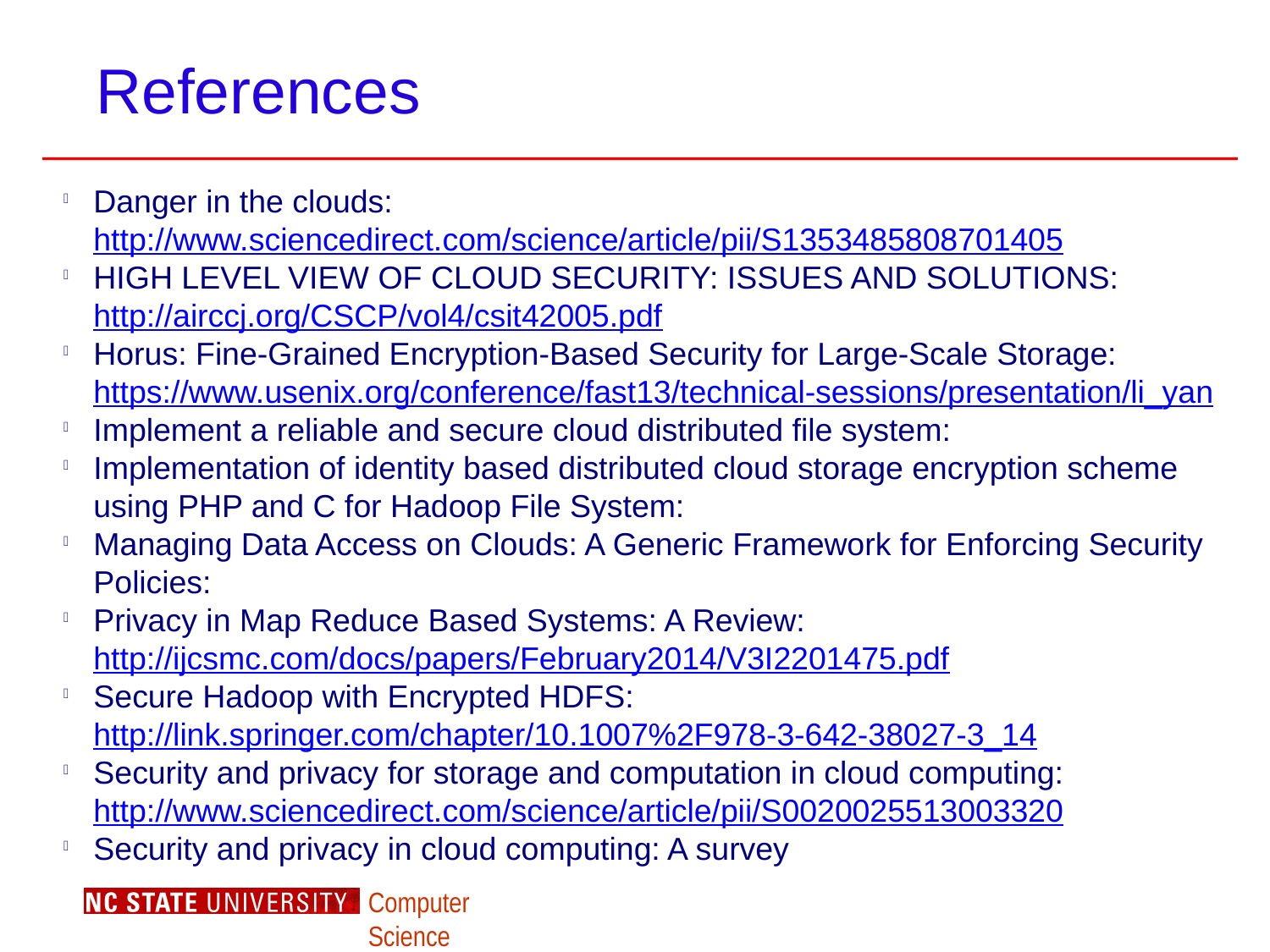

References

Danger in the clouds: http://www.sciencedirect.com/science/article/pii/S1353485808701405
HIGH LEVEL VIEW OF CLOUD SECURITY: ISSUES AND SOLUTIONS: http://airccj.org/CSCP/vol4/csit42005.pdf
Horus: Fine-Grained Encryption-Based Security for Large-Scale Storage: 	https://www.usenix.org/conference/fast13/technical-sessions/presentation/li_yan
Implement a reliable and secure cloud distributed file system:
Implementation of identity based distributed cloud storage encryption scheme using PHP and C for Hadoop File System:
Managing Data Access on Clouds: A Generic Framework for Enforcing Security Policies:
Privacy in Map Reduce Based Systems: A Review: http://ijcsmc.com/docs/papers/February2014/V3I2201475.pdf
Secure Hadoop with Encrypted HDFS: http://link.springer.com/chapter/10.1007%2F978-3-642-38027-3_14
Security and privacy for storage and computation in cloud computing: 	http://www.sciencedirect.com/science/article/pii/S0020025513003320
Security and privacy in cloud computing: A survey